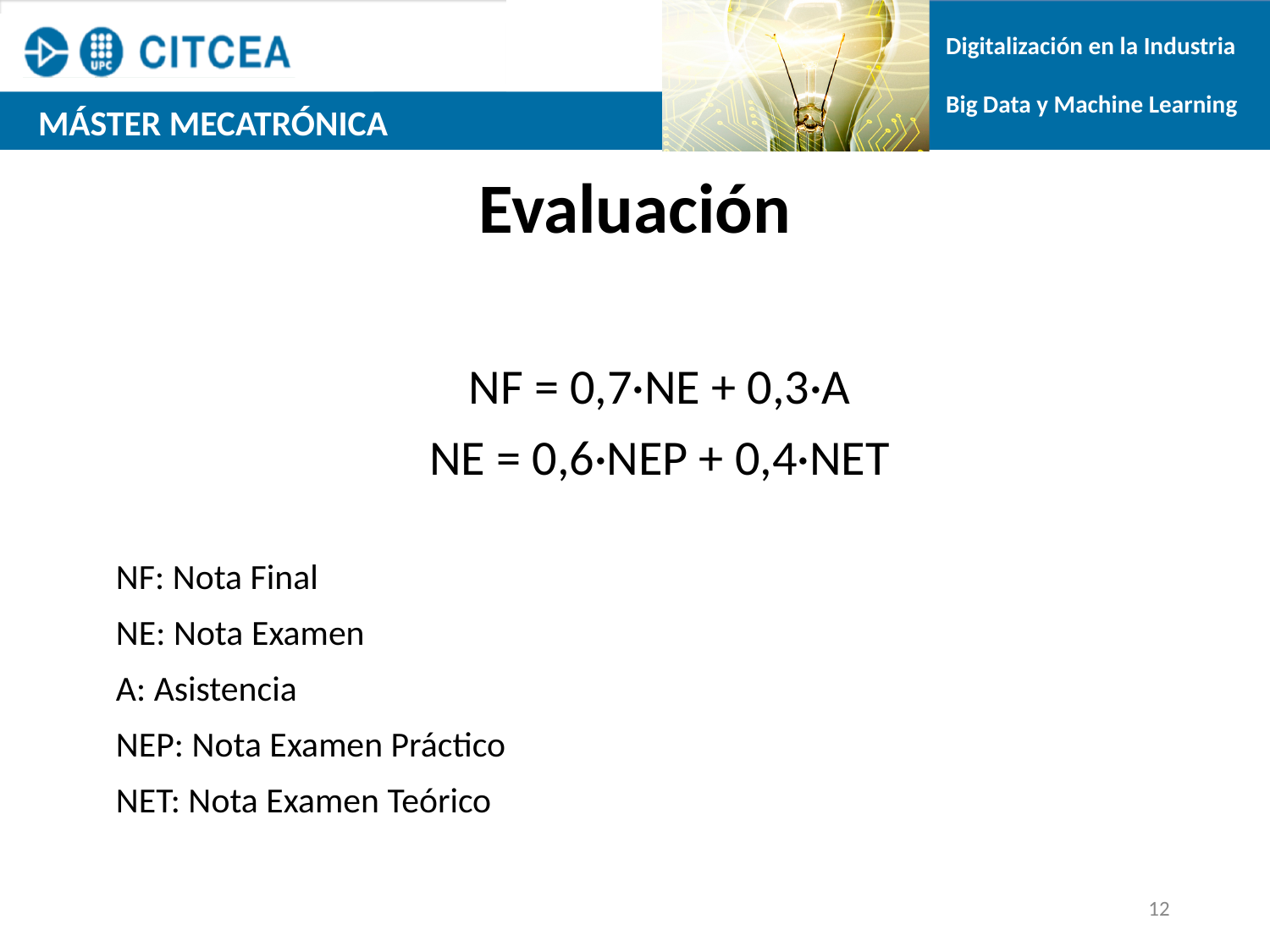

# Evaluación
NF = 0,7·NE + 0,3·A
NE = 0,6·NEP + 0,4·NET

NF: Nota Final
NE: Nota Examen
A: Asistencia
NEP: Nota Examen Práctico
NET: Nota Examen Teórico
12